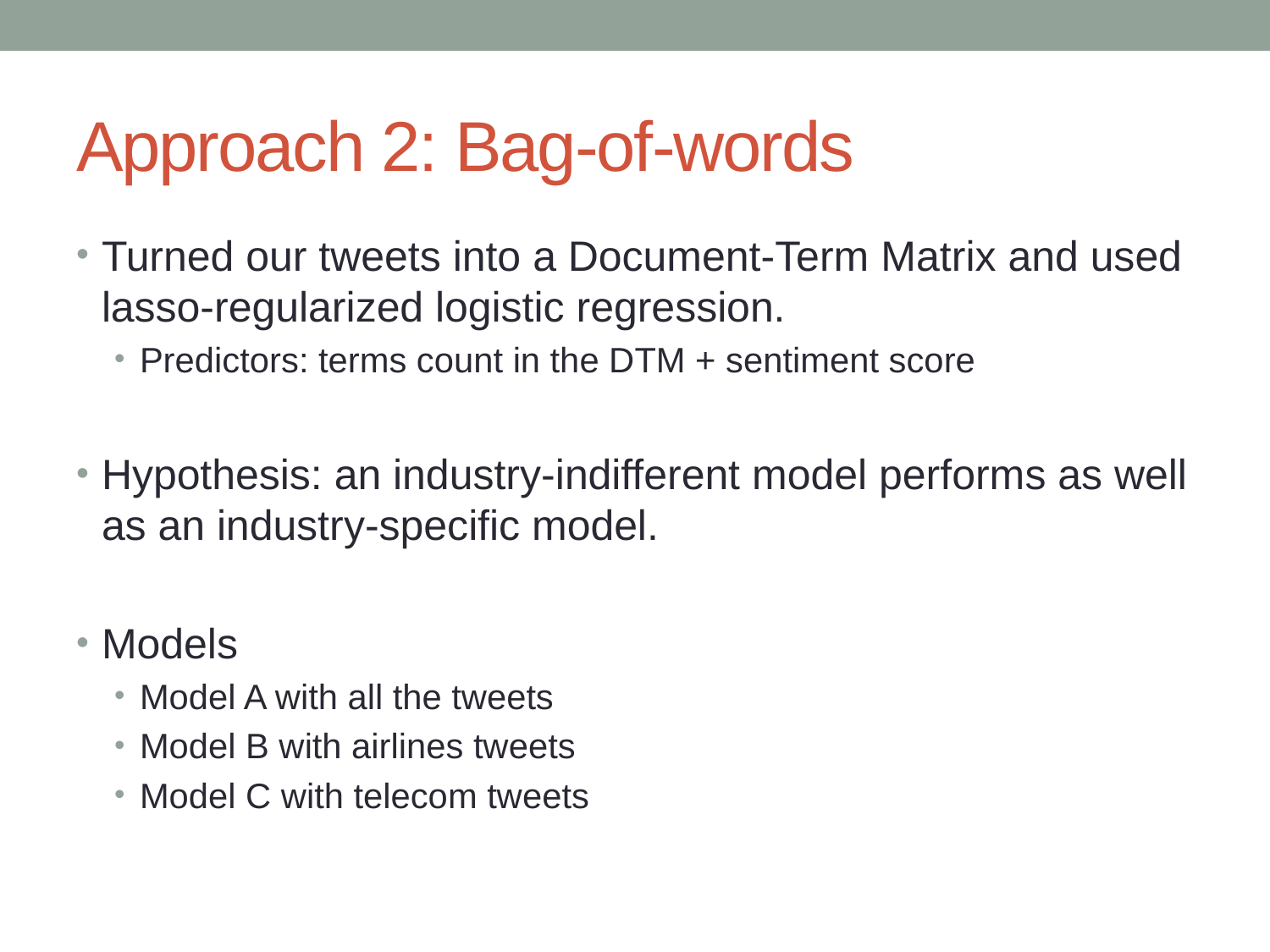

# Approach 2: Bag-of-words
Turned our tweets into a Document-Term Matrix and used lasso-regularized logistic regression.
Predictors: terms count in the DTM + sentiment score

Hypothesis: an industry-indifferent model performs as well as an industry-specific model.

Models
Model A with all the tweets
Model B with airlines tweets
Model C with telecom tweets